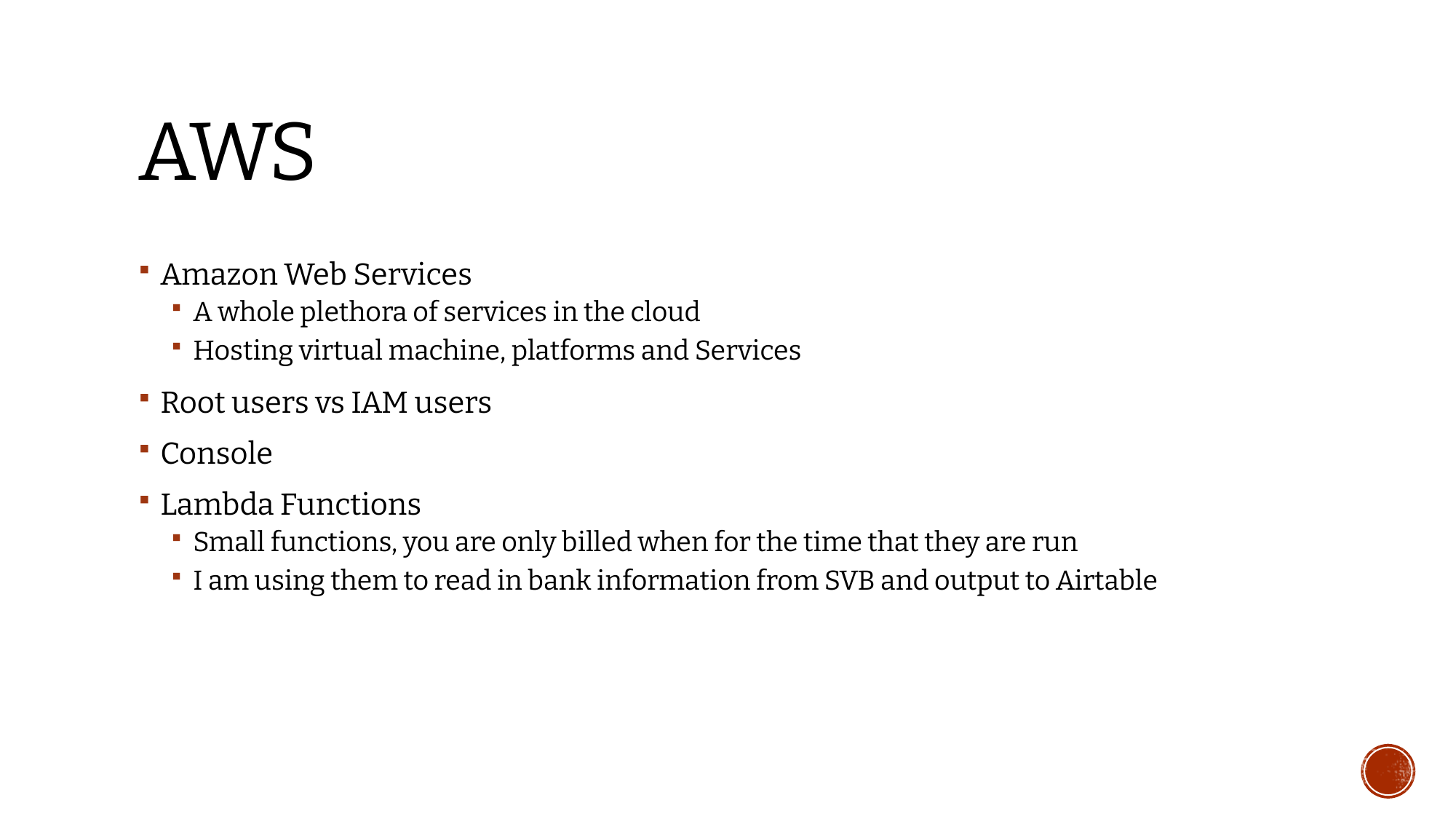

# AWS
Amazon Web Services
A whole plethora of services in the cloud
Hosting virtual machine, platforms and Services
Root users vs IAM users
Console
Lambda Functions
Small functions, you are only billed when for the time that they are run
I am using them to read in bank information from SVB and output to Airtable